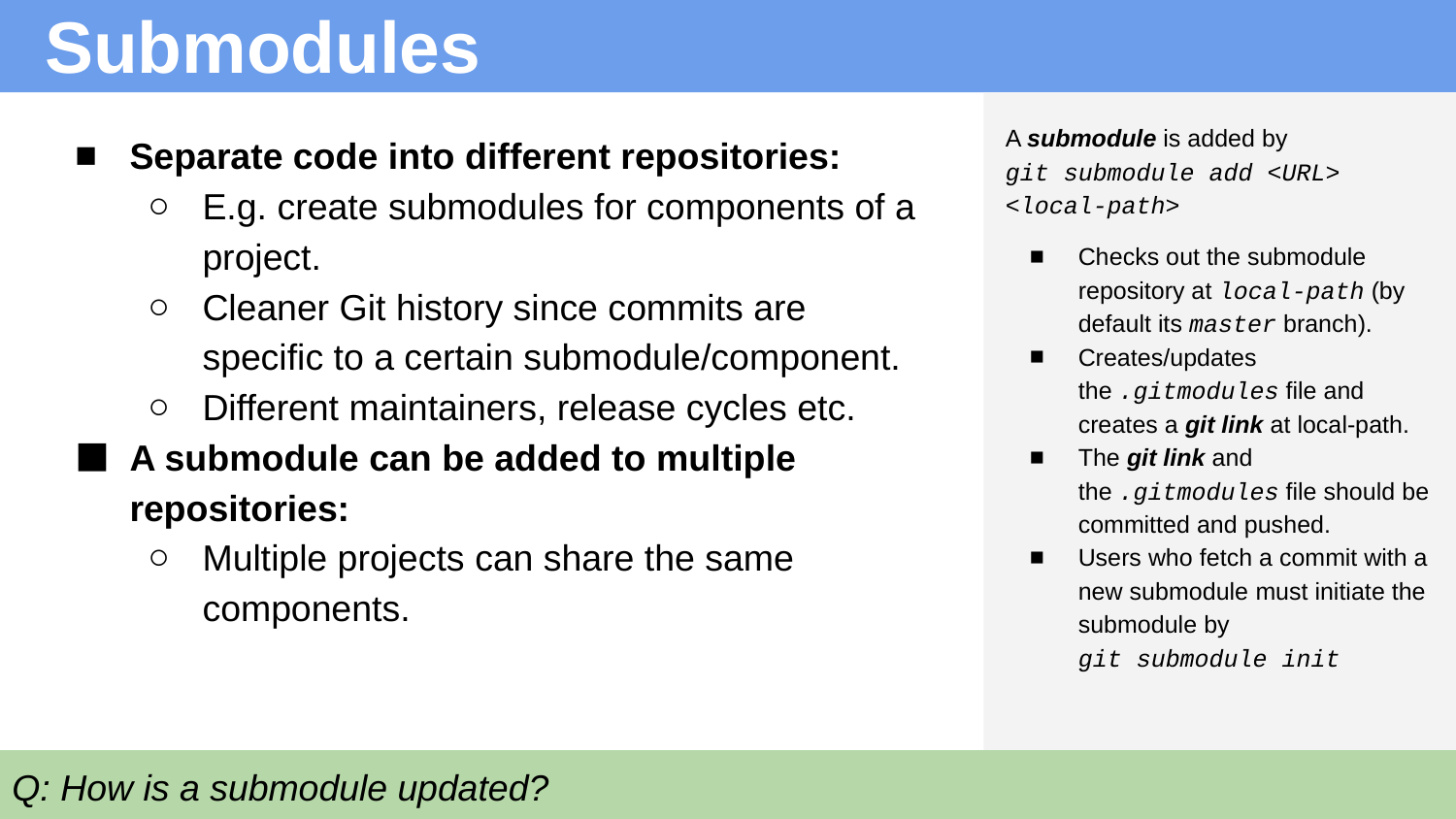

# Submodules

A submodule is added by
git submodule add <URL> <local-path>
Checks out the submodule repository at local-path (by default its master branch).
Creates/updates the .gitmodules file and creates a git link at local-path.
The git link and the .gitmodules file should be committed and pushed.
Users who fetch a commit with a new submodule must initiate the submodule by
git submodule init
Separate code into different repositories:
E.g. create submodules for components of a project.
Cleaner Git history since commits are specific to a certain submodule/component.
Different maintainers, release cycles etc.
A submodule can be added to multiple repositories:
Multiple projects can share the same components.

Q: How is a submodule updated?